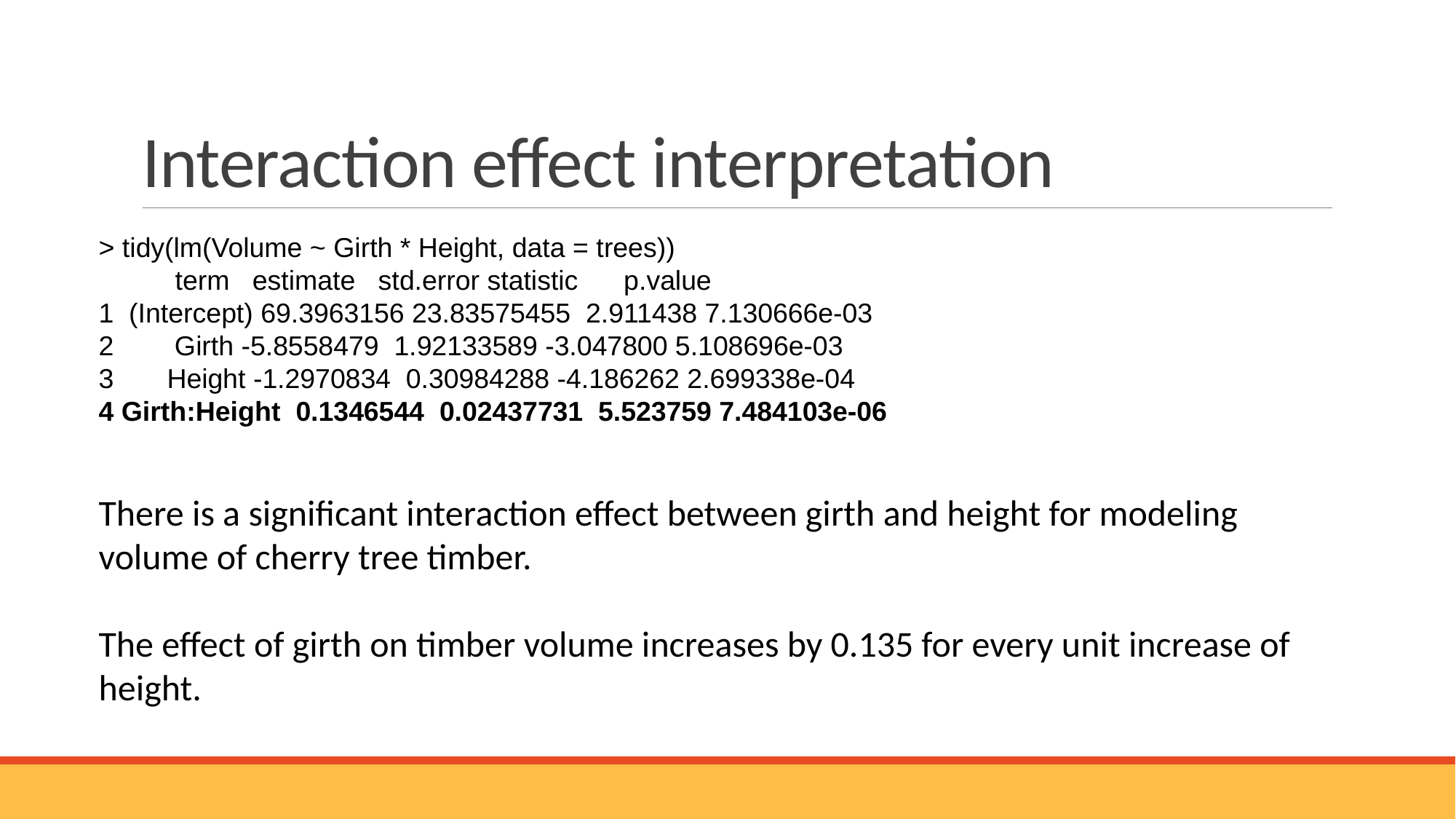

# Interaction effect interpretation
> tidy(lm(Volume ~ Girth * Height, data = trees))
          term   estimate   std.error statistic      p.value
1  (Intercept) 69.3963156 23.83575455  2.911438 7.130666e-03
2        Girth -5.8558479  1.92133589 -3.047800 5.108696e-03
3       Height -1.2970834  0.30984288 -4.186262 2.699338e-04
4 Girth:Height  0.1346544  0.02437731  5.523759 7.484103e-06

There is a significant interaction effect between girth and height for modeling volume of cherry tree timber.

The effect of girth on timber volume increases by 0.135 for every unit increase of height.